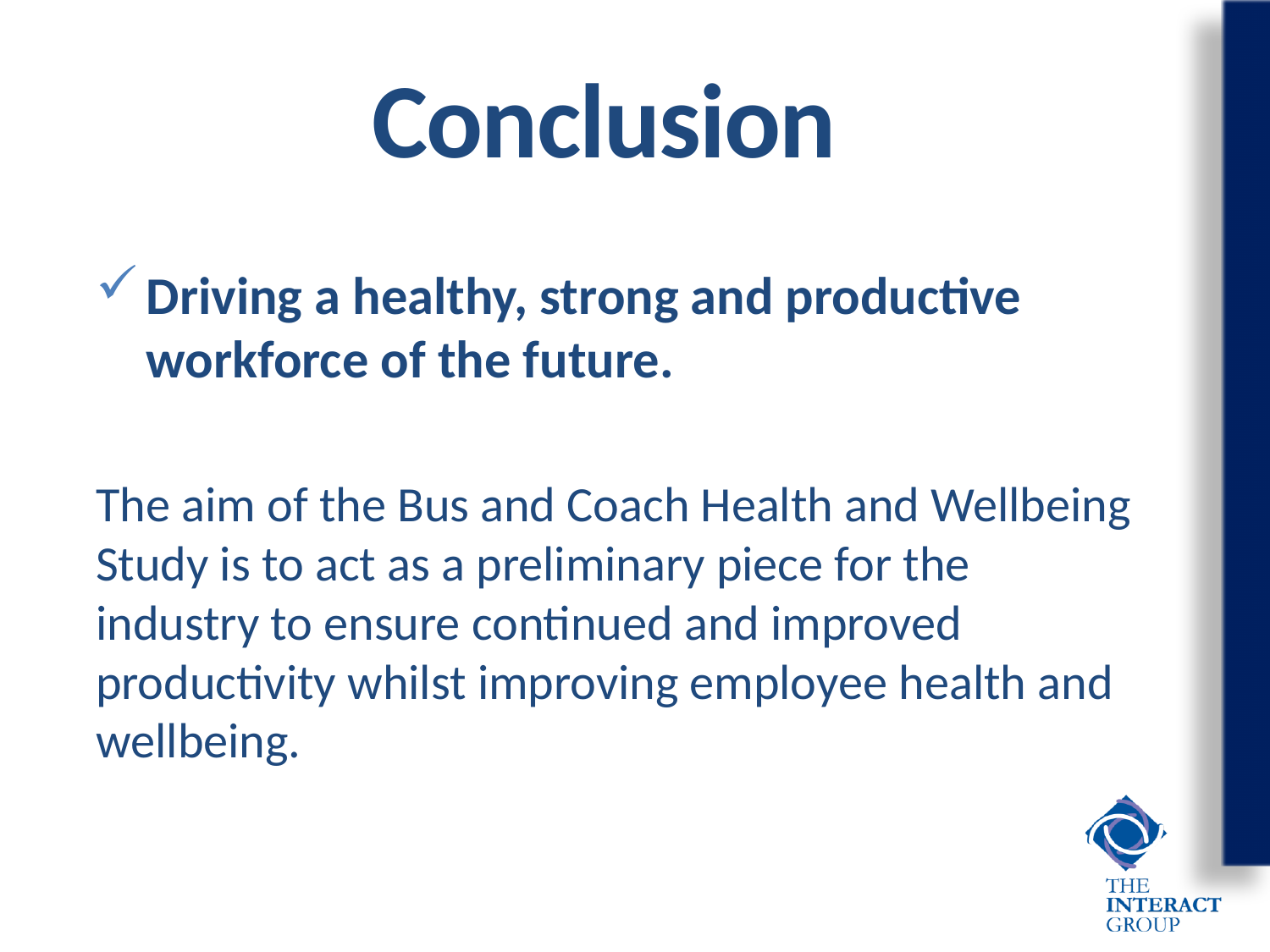

# Conclusion
Driving a healthy, strong and productive workforce of the future.

The aim of the Bus and Coach Health and Wellbeing Study is to act as a preliminary piece for the industry to ensure continued and improved productivity whilst improving employee health and wellbeing.